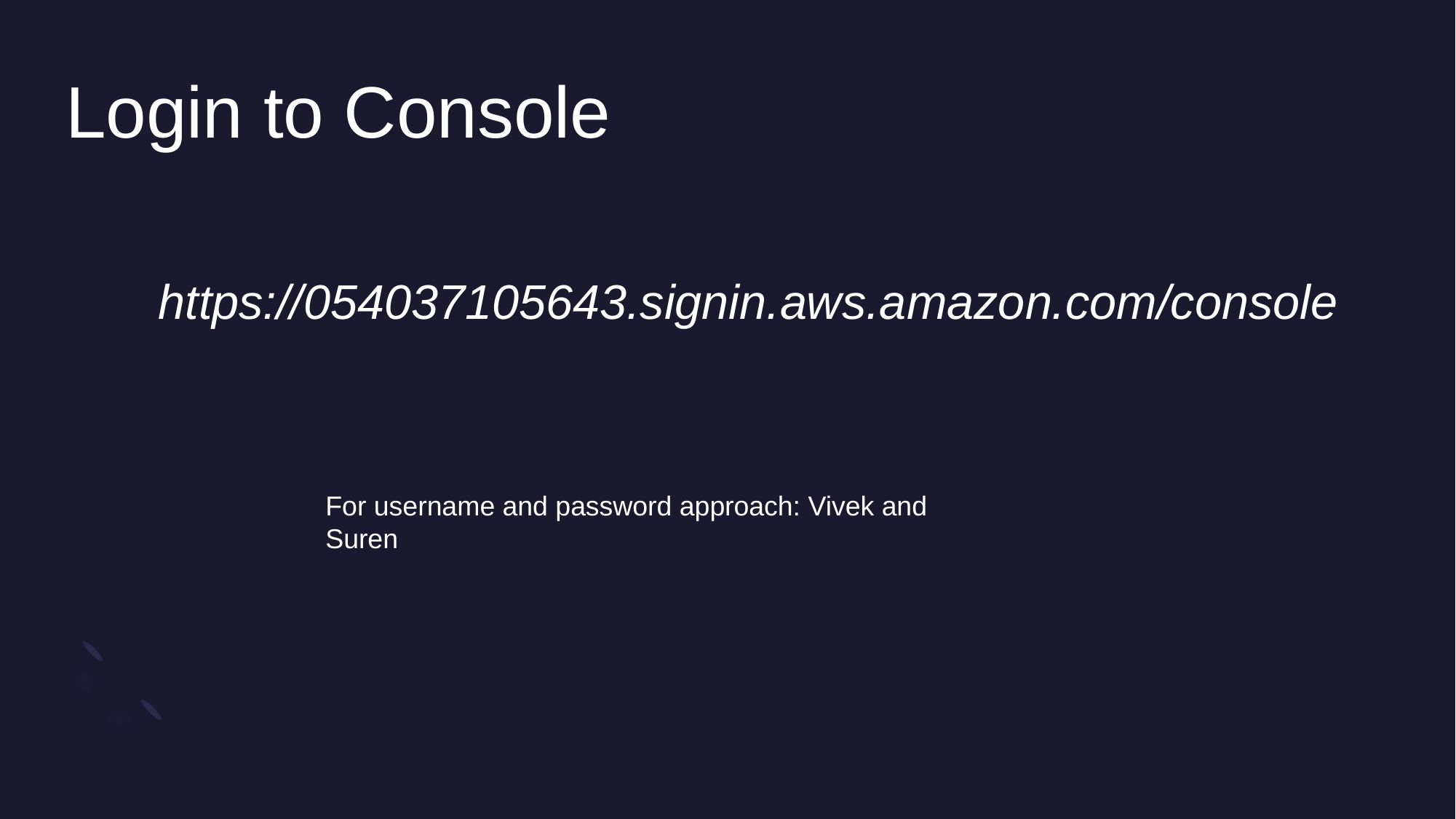

# Login to Console
https://054037105643.signin.aws.amazon.com/console
For username and password approach: Vivek and Suren